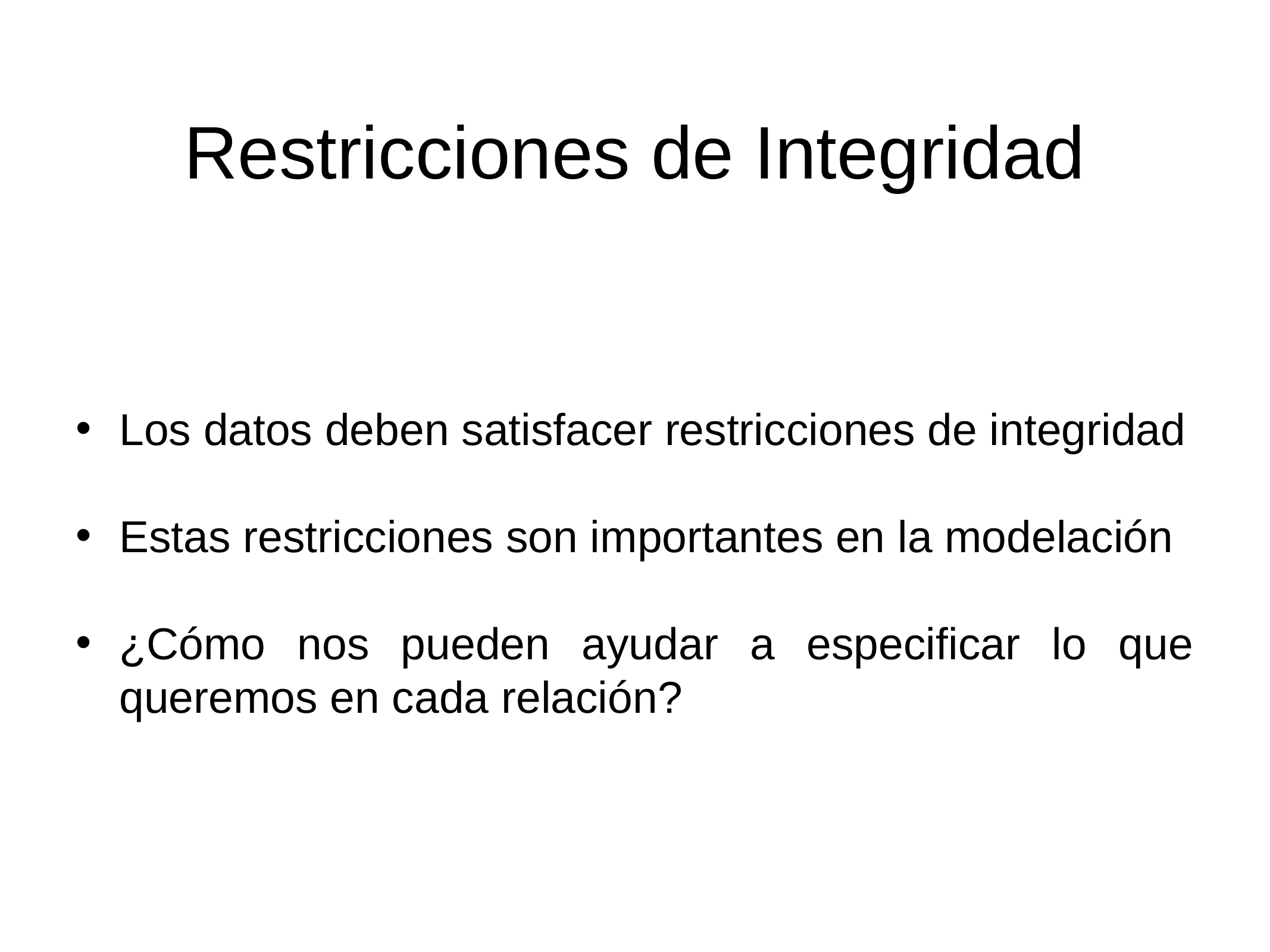

Restricciones de Integridad
Los datos deben satisfacer restricciones de integridad

Estas restricciones son importantes en la modelación

¿Cómo nos pueden ayudar a especificar lo que queremos en cada relación?